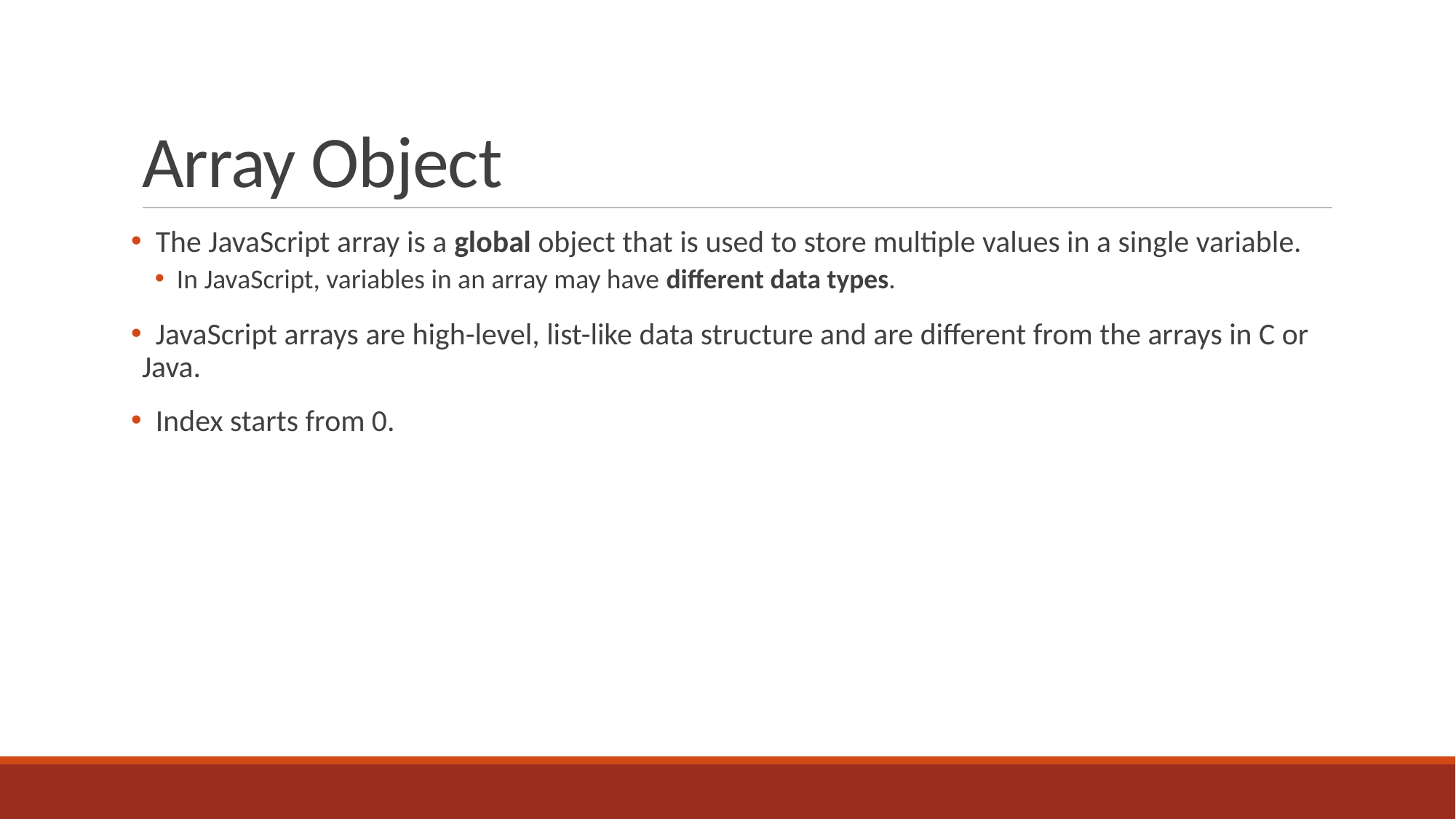

# Array Object
  The JavaScript array is a global object that is used to store multiple values in a single variable.
In JavaScript, variables in an array may have different data types.
  JavaScript arrays are high-level, list-like data structure and are different from the arrays in C or Java.
  Index starts from 0.